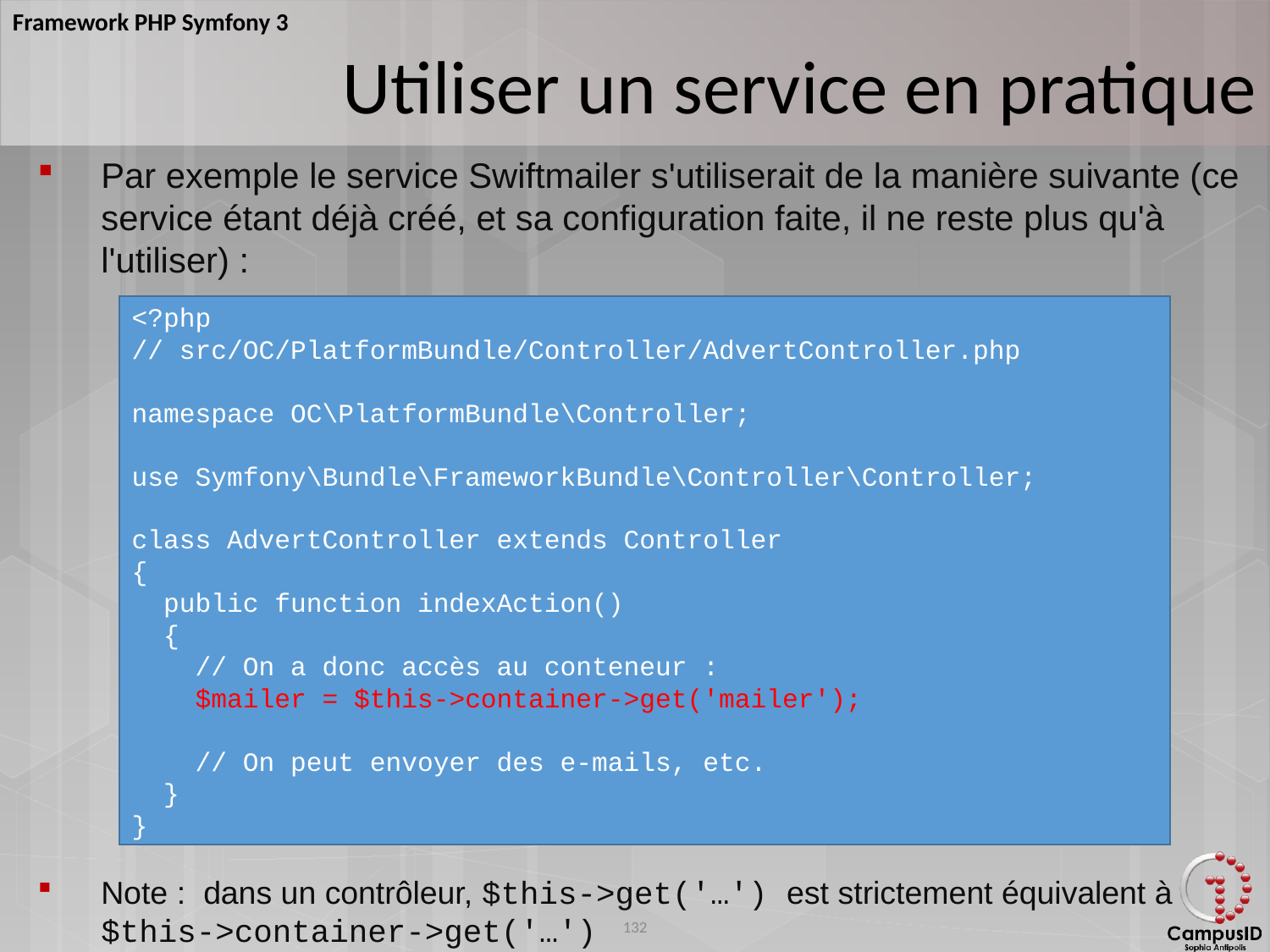

Utiliser un service en pratique
Par exemple le service Swiftmailer s'utiliserait de la manière suivante (ce service étant déjà créé, et sa configuration faite, il ne reste plus qu'à l'utiliser) :

Note :  dans un contrôleur, $this->get('…') est strictement équivalent à $this->container->get('…')
<?php
// src/OC/PlatformBundle/Controller/AdvertController.php

namespace OC\PlatformBundle\Controller;

use Symfony\Bundle\FrameworkBundle\Controller\Controller;

class AdvertController extends Controller
{
  public function indexAction()
  {
    // On a donc accès au conteneur :
    $mailer = $this->container->get('mailer');

    // On peut envoyer des e-mails, etc.
  }
}